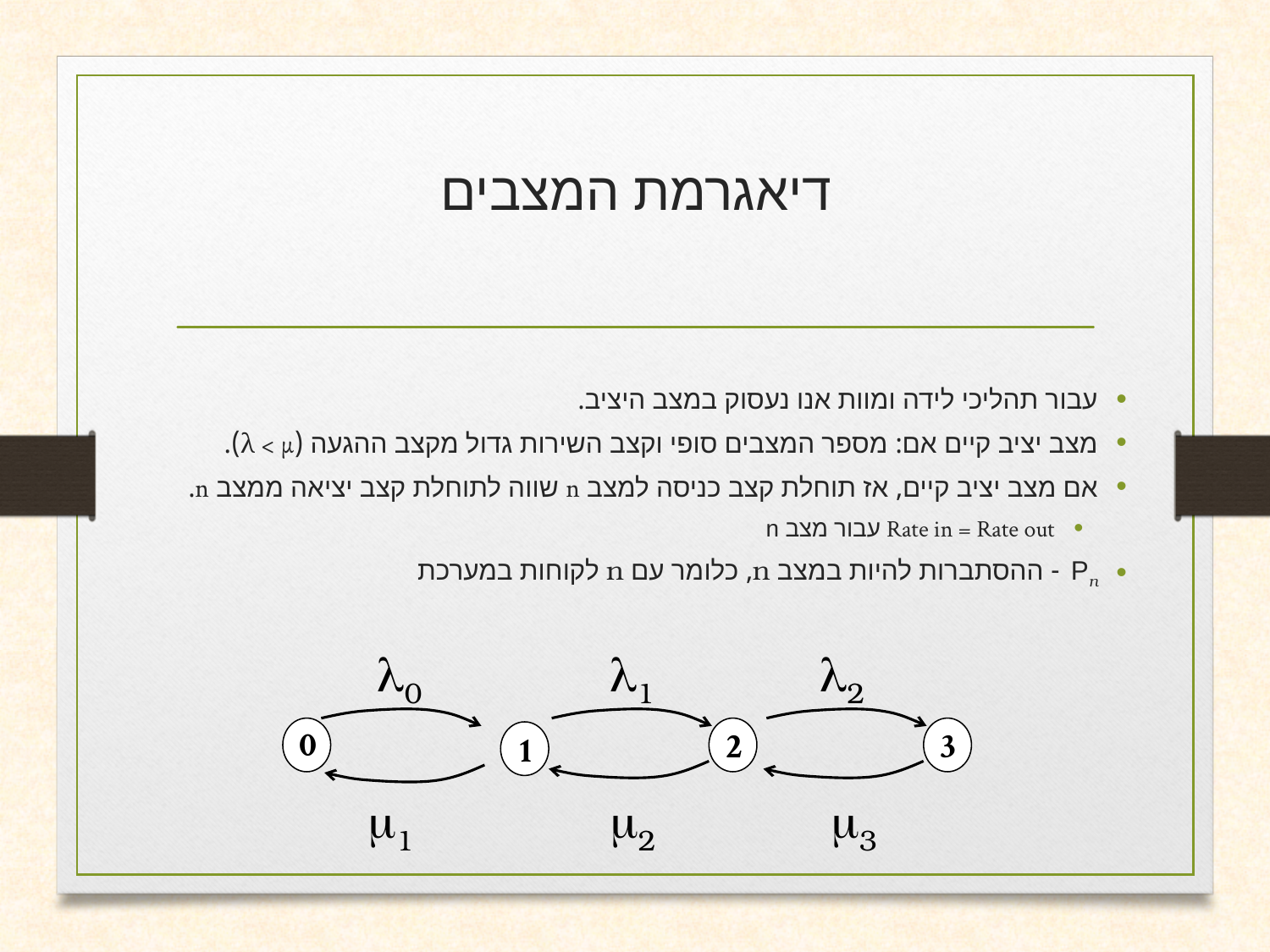

# דיאגרמת המצבים
עבור תהליכי לידה ומוות אנו נעסוק במצב היציב.
מצב יציב קיים אם: מספר המצבים סופי וקצב השירות גדול מקצב ההגעה (λ < μ).
אם מצב יציב קיים, אז תוחלת קצב כניסה למצב n שווה לתוחלת קצב יציאה ממצב n.
Rate in = Rate out עבור מצב n
Pn  - ההסתברות להיות במצב n, כלומר עם n לקוחות במערכת
λ0
λ1
λ2

0
2
3

1

μ1
μ2
μ3